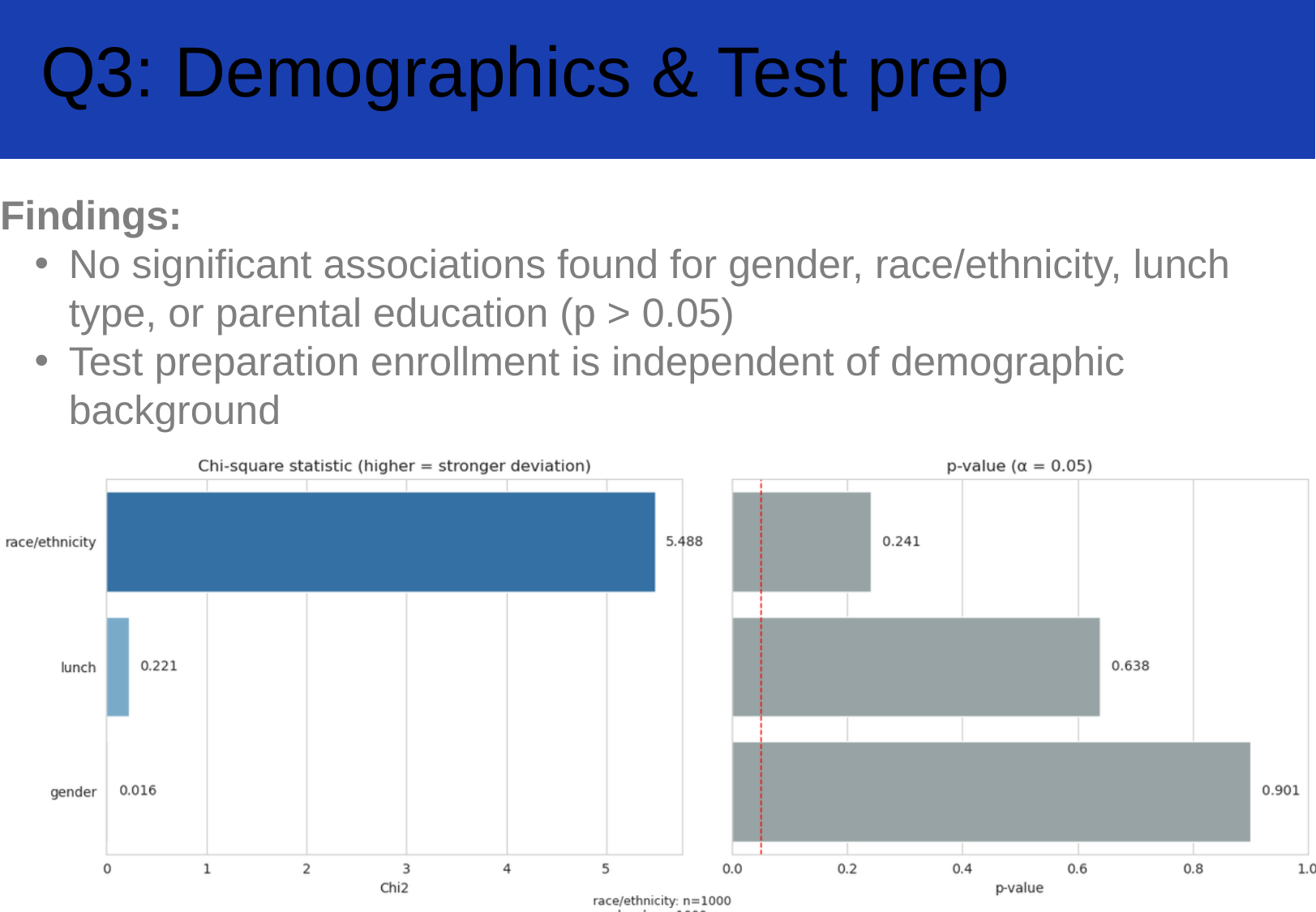

Q3: Demographics & Test prep
Findings:
No significant associations found for gender, race/ethnicity, lunch type, or parental education (p > 0.05)
Test preparation enrollment is independent of demographic background